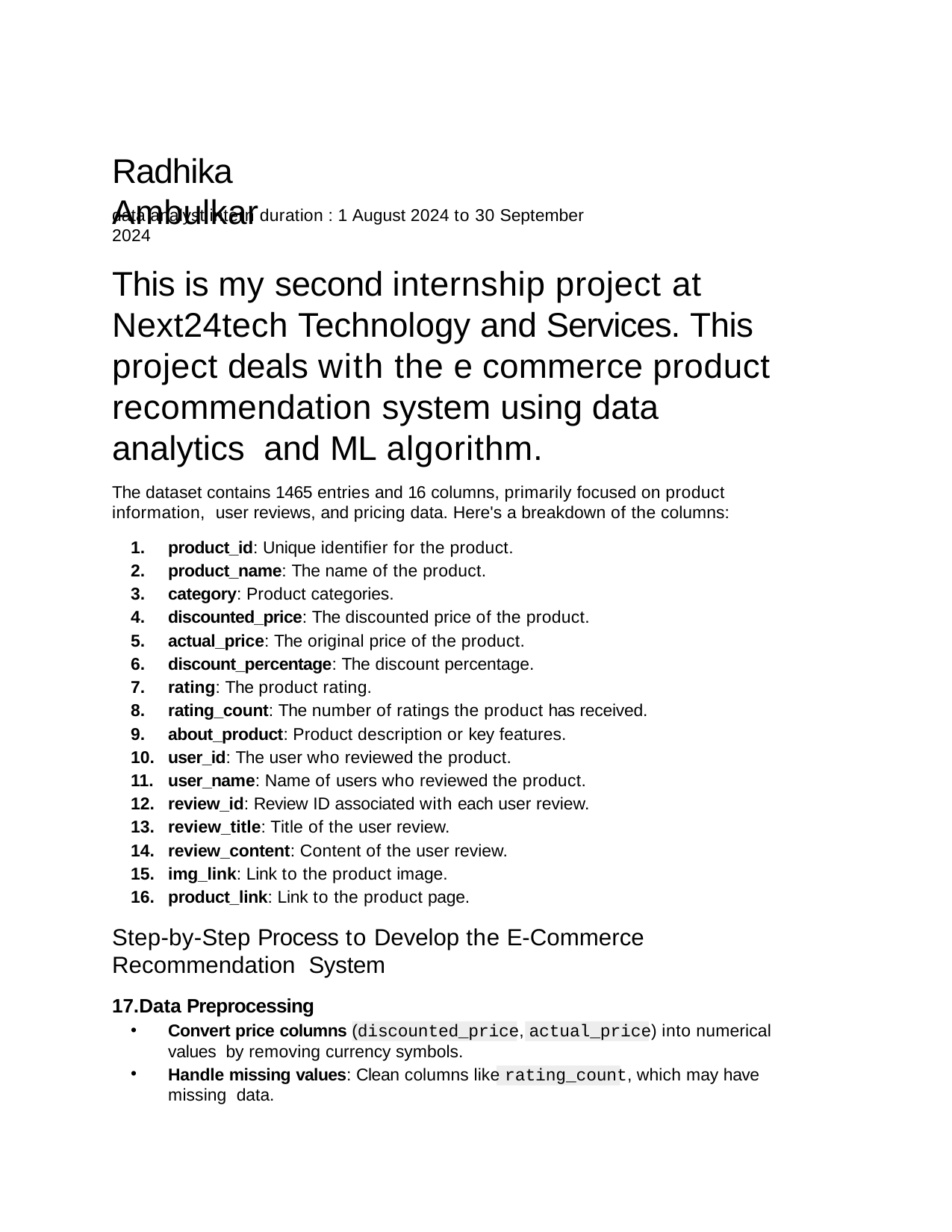

# Radhika Ambulkar
data analyst intern duration : 1 August 2024 to 30 September 2024
This is my second internship project at  Next24tech Technology and Services. This  project deals with the e commerce product  recommendation system using data analytics  and ML algorithm.
The dataset contains 1465 entries and 16 columns, primarily focused on product information,  user reviews, and pricing data. Here's a breakdown of the columns:
product_id: Unique identifier for the product.
product_name: The name of the product.
category: Product categories.
discounted_price: The discounted price of the product.
actual_price: The original price of the product.
discount_percentage: The discount percentage.
rating: The product rating.
rating_count: The number of ratings the product has received.
about_product: Product description or key features.
user_id: The user who reviewed the product.
user_name: Name of users who reviewed the product.
review_id: Review ID associated with each user review.
review_title: Title of the user review.
review_content: Content of the user review.
img_link: Link to the product image.
product_link: Link to the product page.
Step-by-Step Process to Develop the E-Commerce Recommendation  System
Data Preprocessing
Convert price columns (discounted_price, actual_price) into numerical values  by removing currency symbols.
Handle missing values: Clean columns like rating_count, which may have missing  data.